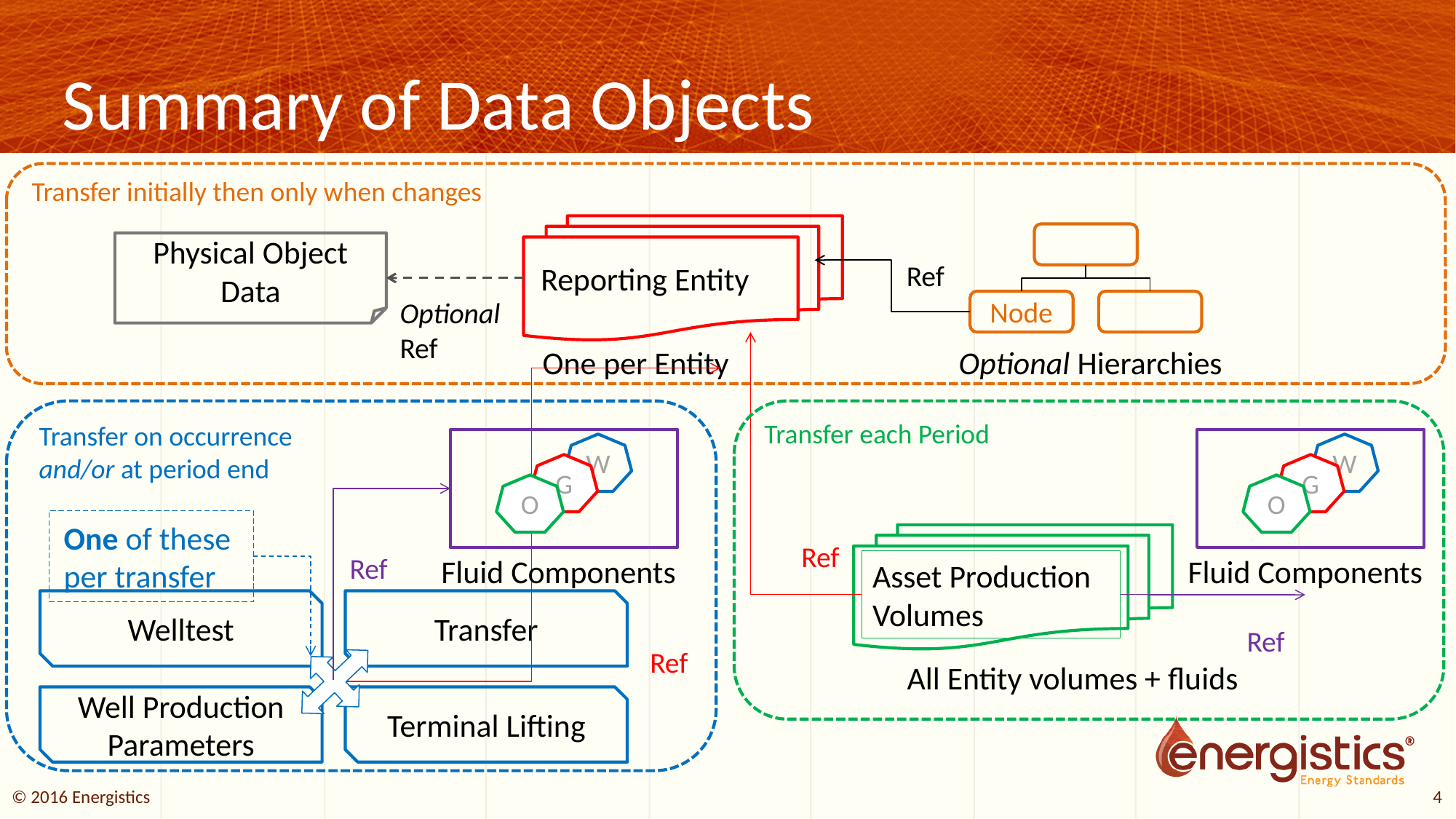

# Summary of Data Objects
Transfer initially then only when changes

Reporting Entity

Node

Physical Object Data
Ref
Optional
Ref
One per Entity
Optional Hierarchies
Transfer on occurrence
and/or at period end
Transfer each Period

W
G
O
Fluid Components

W
G
O
Fluid Components
One of these per transfer

Asset Production Volumes
Ref
Ref
Welltest
Transfer
Well Production Parameters
Terminal Lifting
Ref

Ref
All Entity volumes + fluids